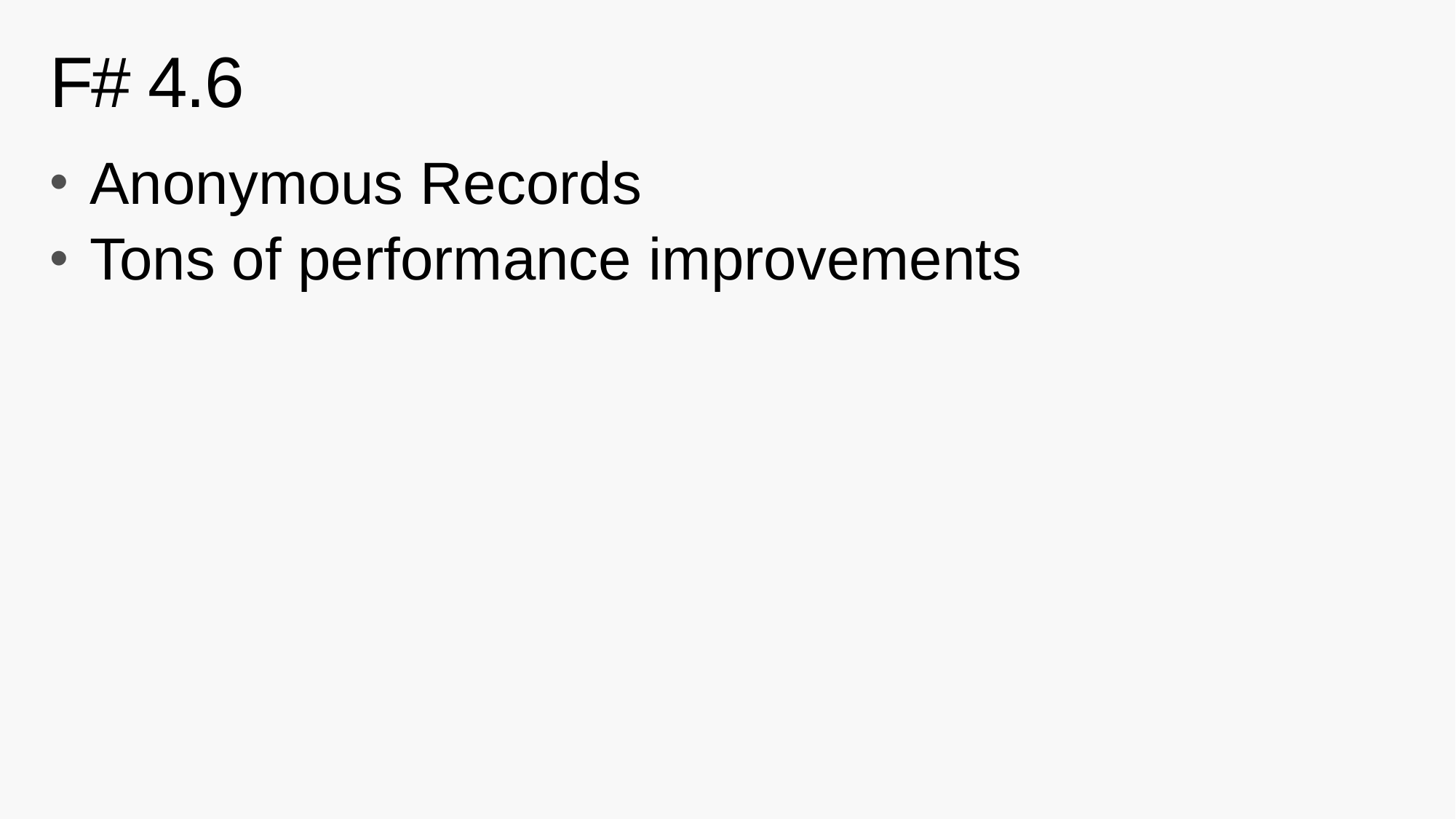

# F# 4.6
Anonymous Records
Tons of performance improvements